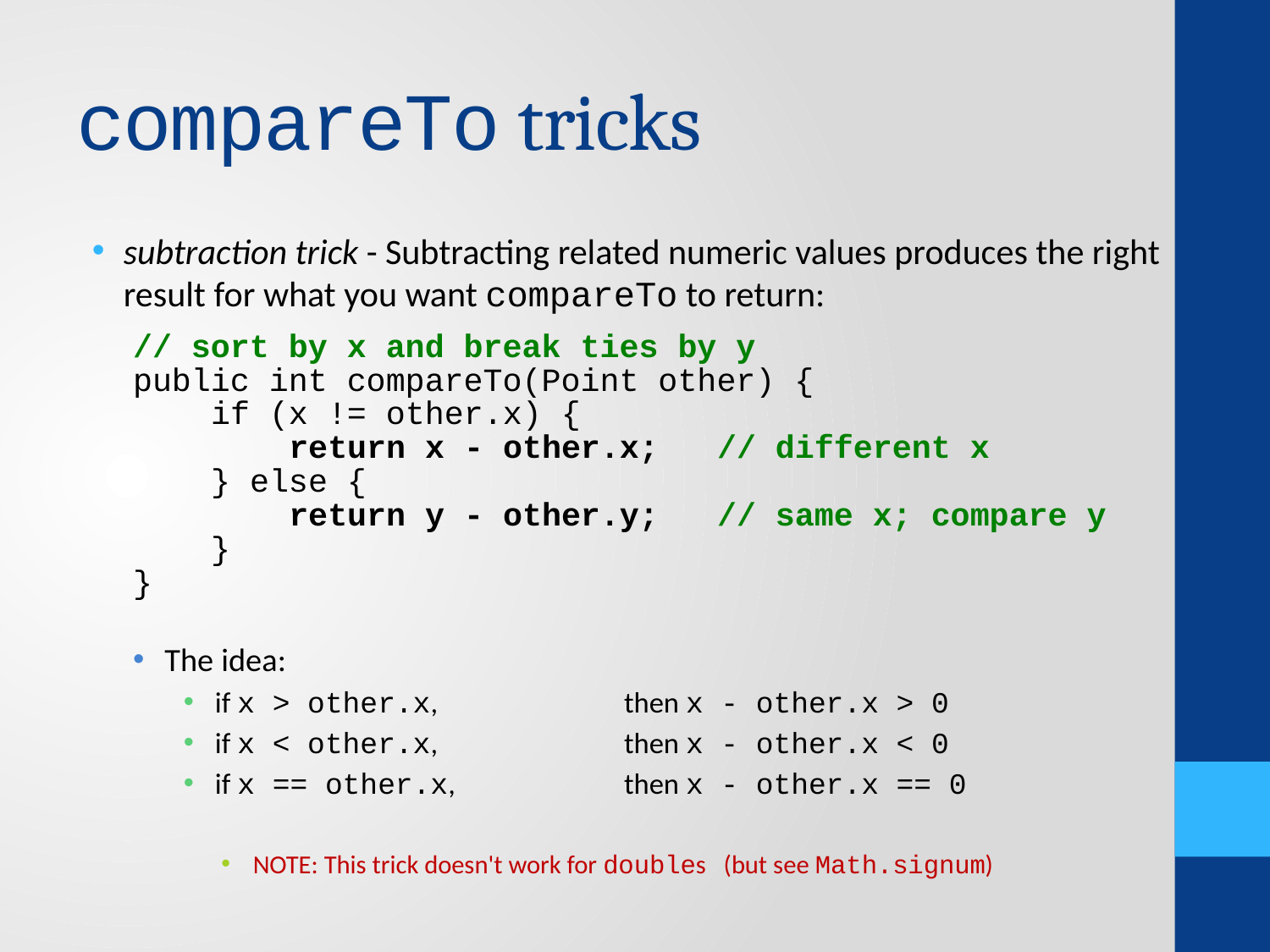

# compareTo tricks
subtraction trick - Subtracting related numeric values produces the right result for what you want compareTo to return:

// sort by x and break ties by y
public int compareTo(Point other) {
    if (x != other.x) {
        return x - other.x;   // different x
    } else {
        return y - other.y;   // same x; compare y
    }
}

The idea:
if x > other.x,	then x - other.x > 0
if x < other.x,	then x - other.x < 0
if x == other.x,	then x - other.x == 0

NOTE: This trick doesn't work for doubles   (but see Math.signum)